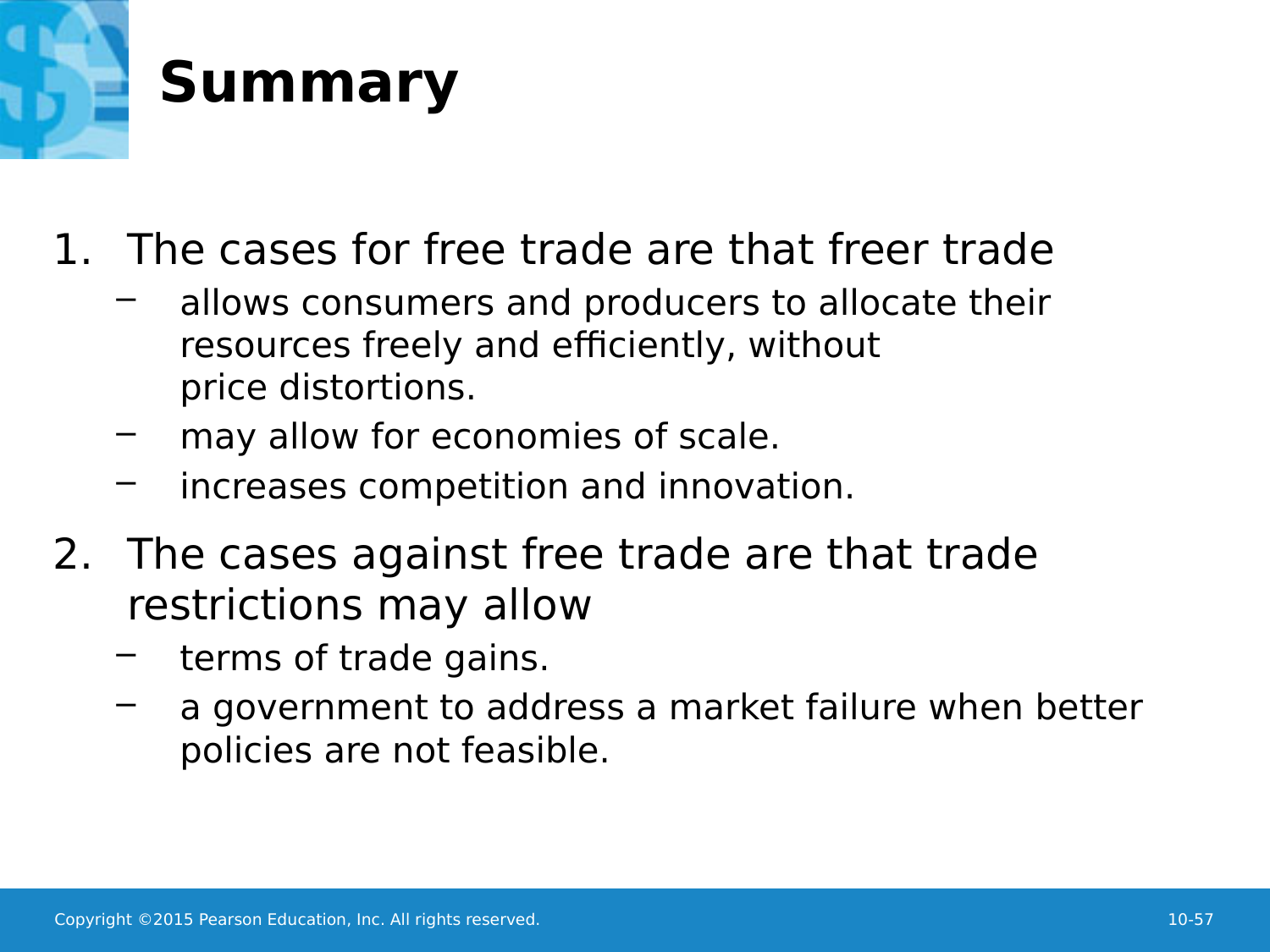

# Summary
The cases for free trade are that freer trade
allows consumers and producers to allocate their resources freely and efficiently, without
price distortions.
may allow for economies of scale.
increases competition and innovation.
The cases against free trade are that trade restrictions may allow
terms of trade gains.
a government to address a market failure when better policies are not feasible.